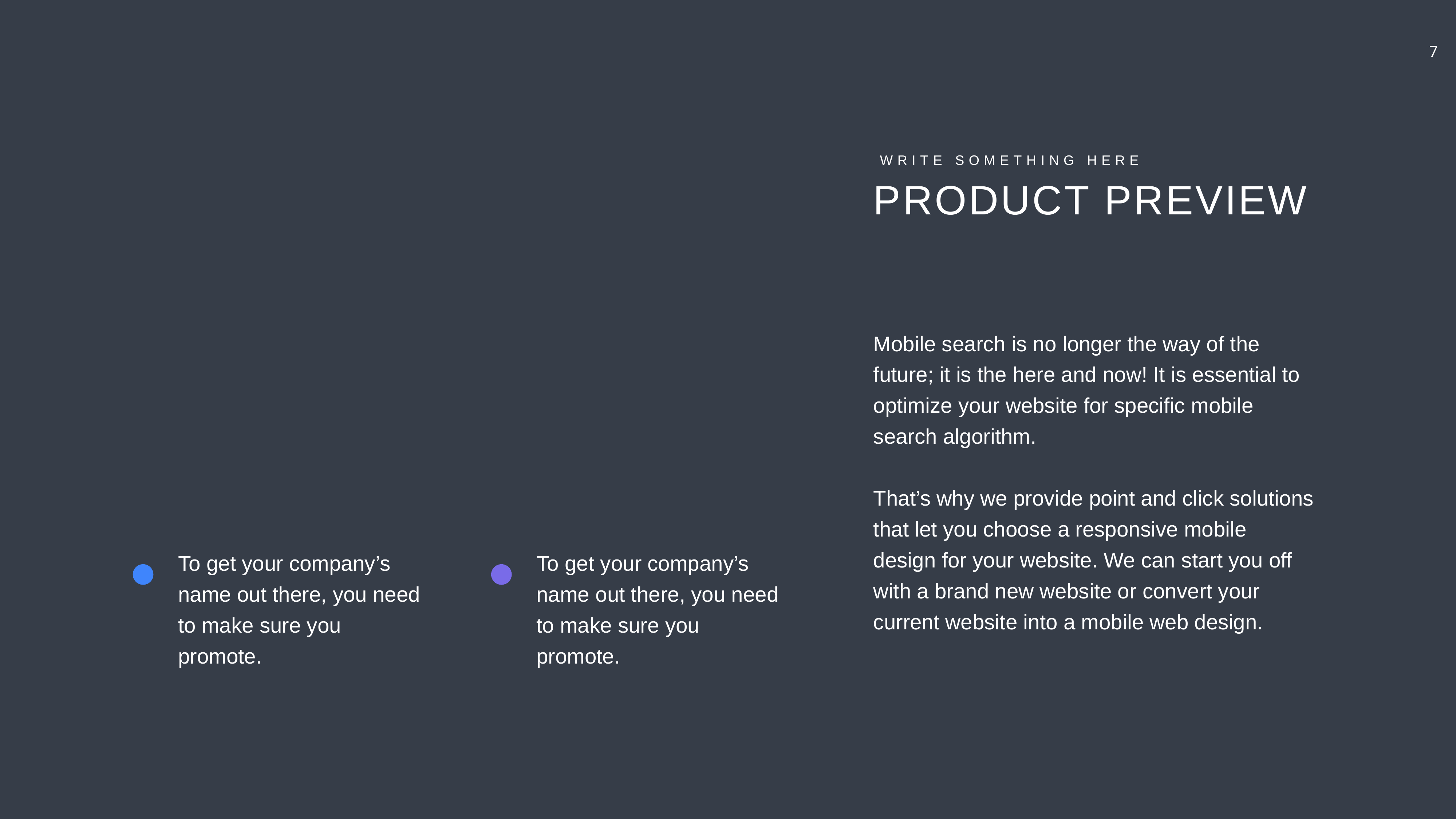

WRITE SOMETHING HERE
PRODUCT PREVIEW
Mobile search is no longer the way of the future; it is the here and now! It is essential to optimize your website for specific mobile search algorithm.

That’s why we provide point and click solutions that let you choose a responsive mobile design for your website. We can start you off with a brand new website or convert your current website into a mobile web design.
To get your company’s name out there, you need to make sure you promote.

To get your company’s name out there, you need to make sure you promote.